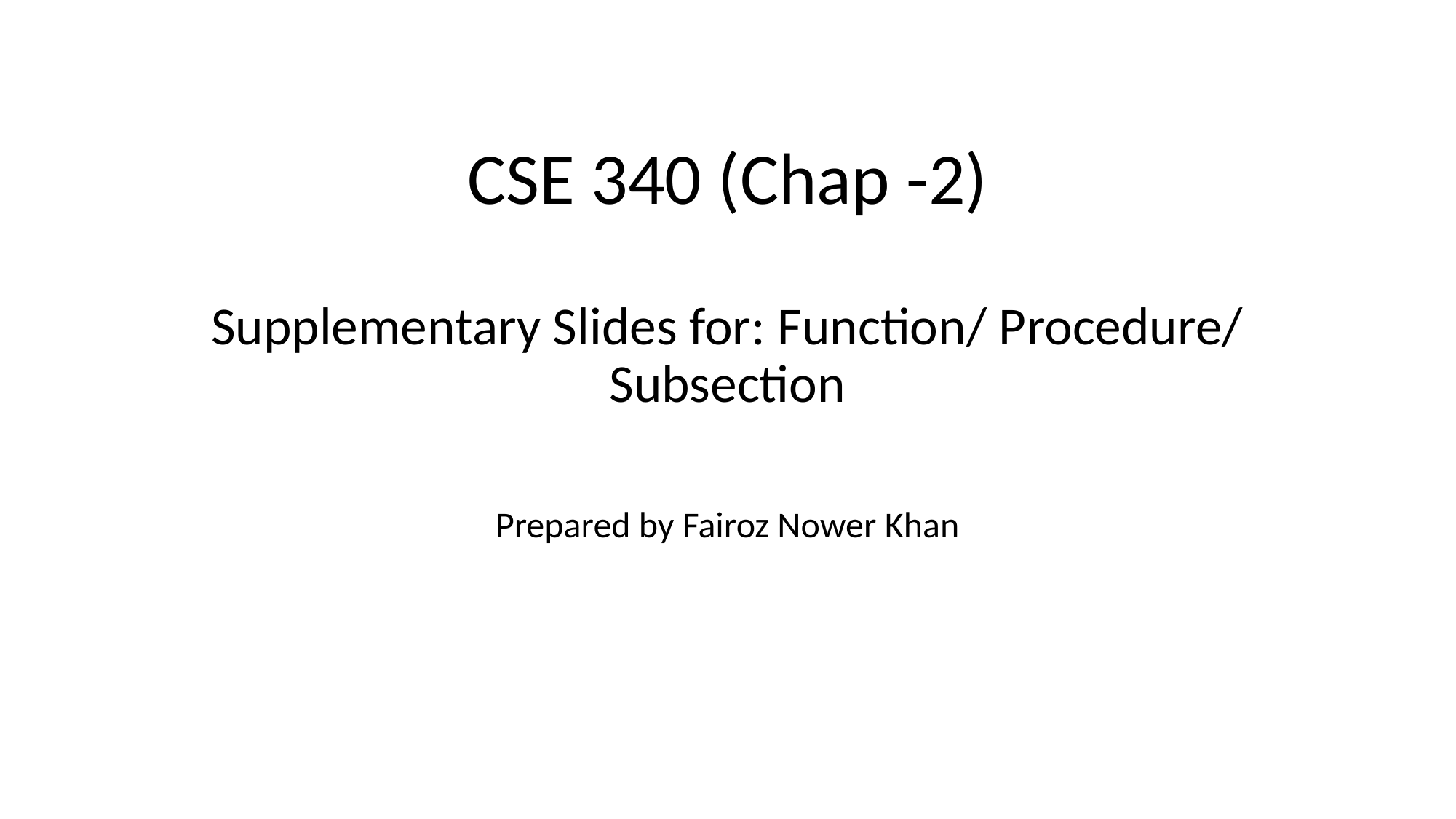

# CSE 340 (Chap -2) Supplementary Slides for: Function/ Procedure/ Subsection
Prepared by Fairoz Nower Khan